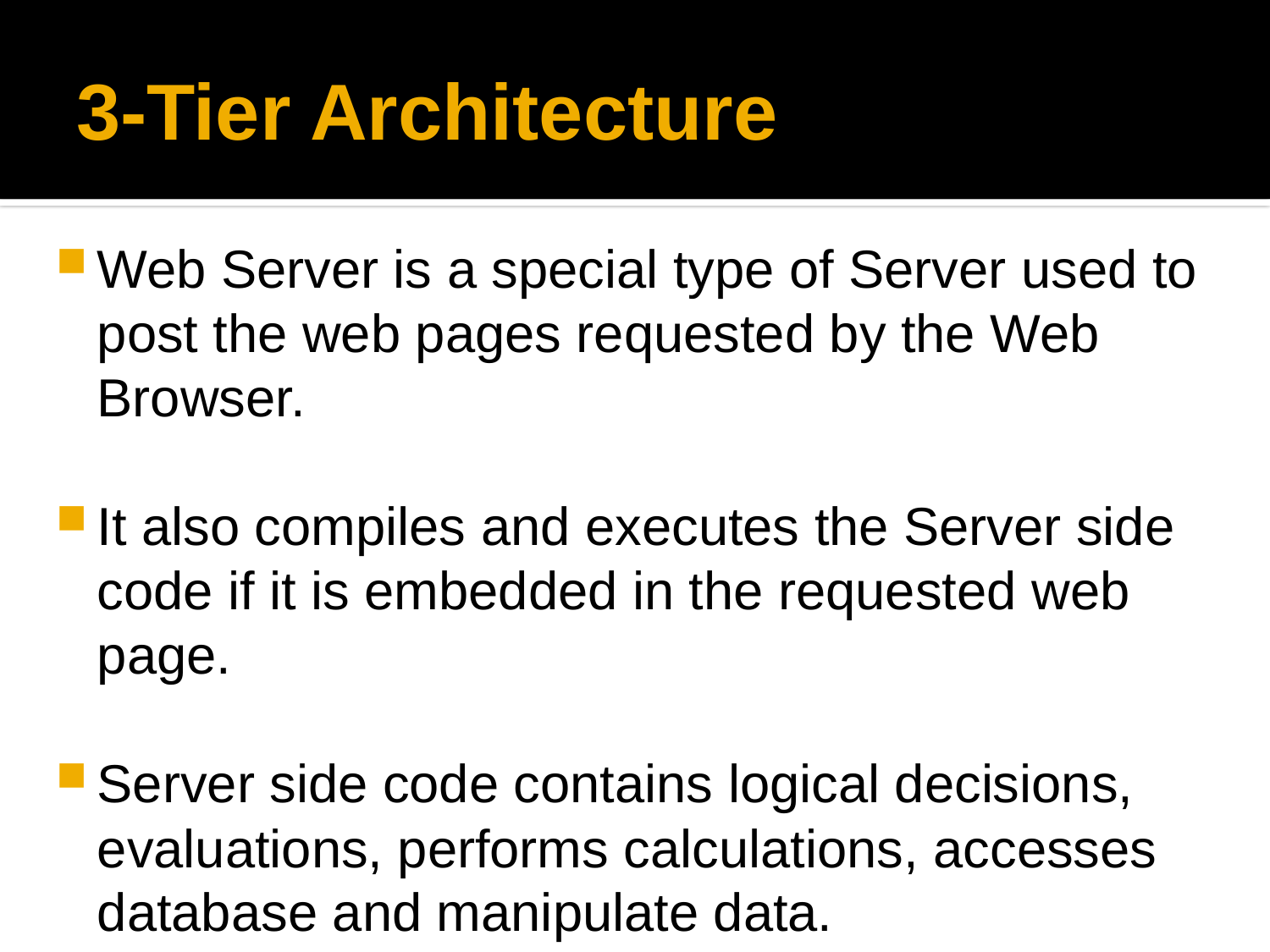

# 3-Tier Architecture
Web Server is a special type of Server used to post the web pages requested by the Web Browser.

It also compiles and executes the Server side code if it is embedded in the requested web page.

Server side code contains logical decisions, evaluations, performs calculations, accesses database and manipulate data.